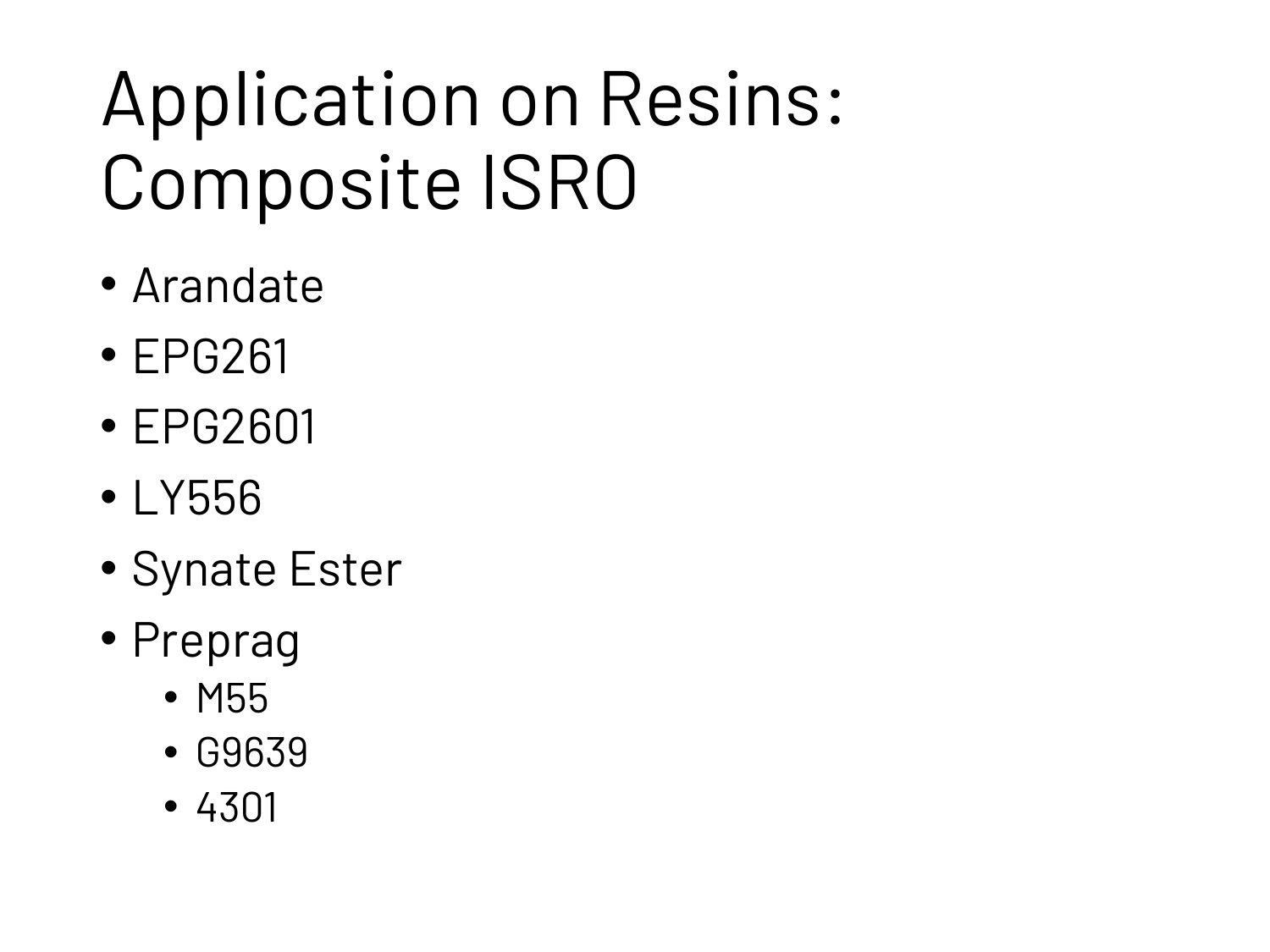

# Application on Resins: Composite ISRO
Arandate
EPG261
EPG2601
LY556
Synate Ester
Preprag
M55
G9639
4301